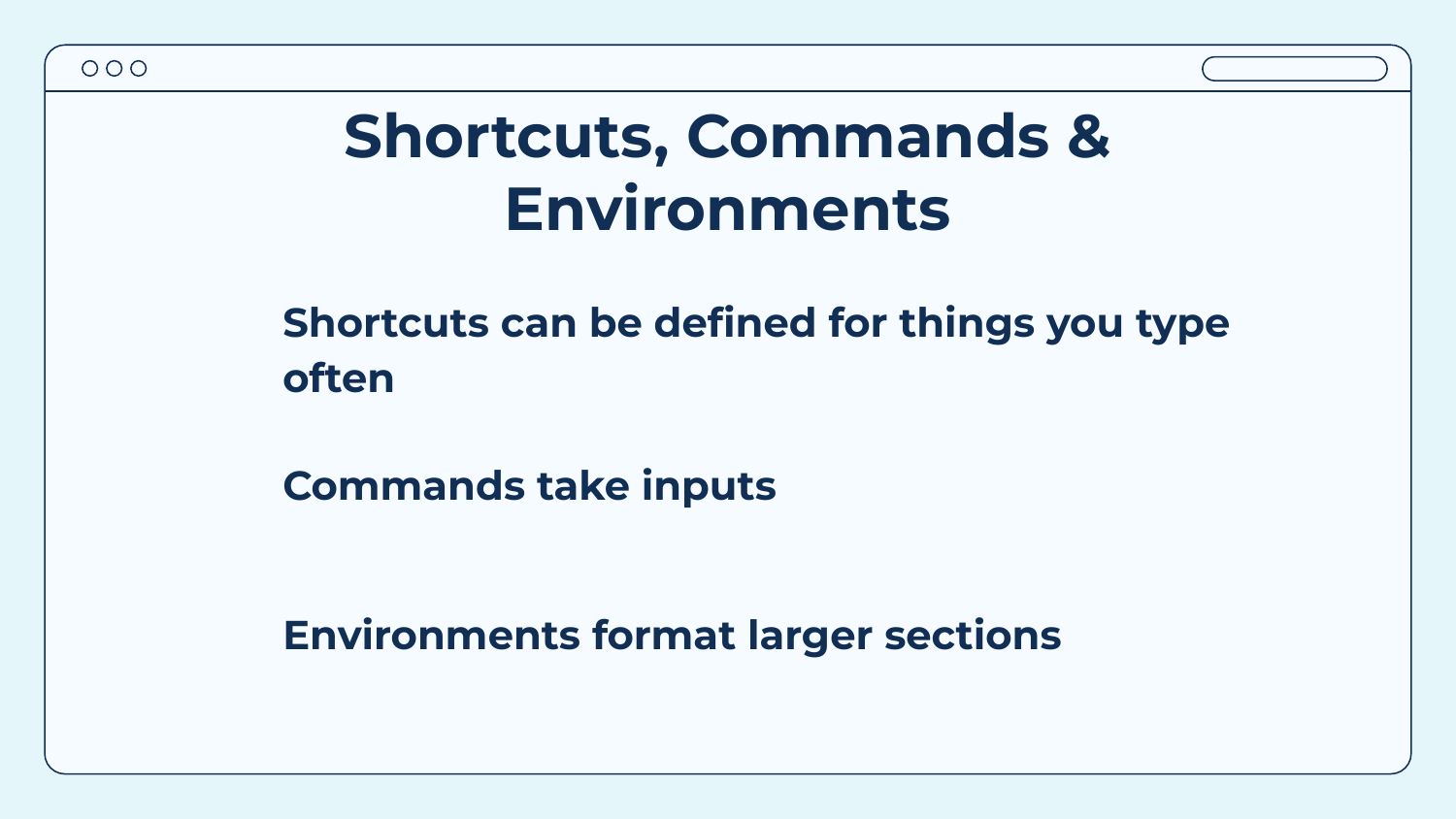

# Shortcuts, Commands & Environments
Shortcuts can be defined for things you type often
Commands take inputs
Environments format larger sections